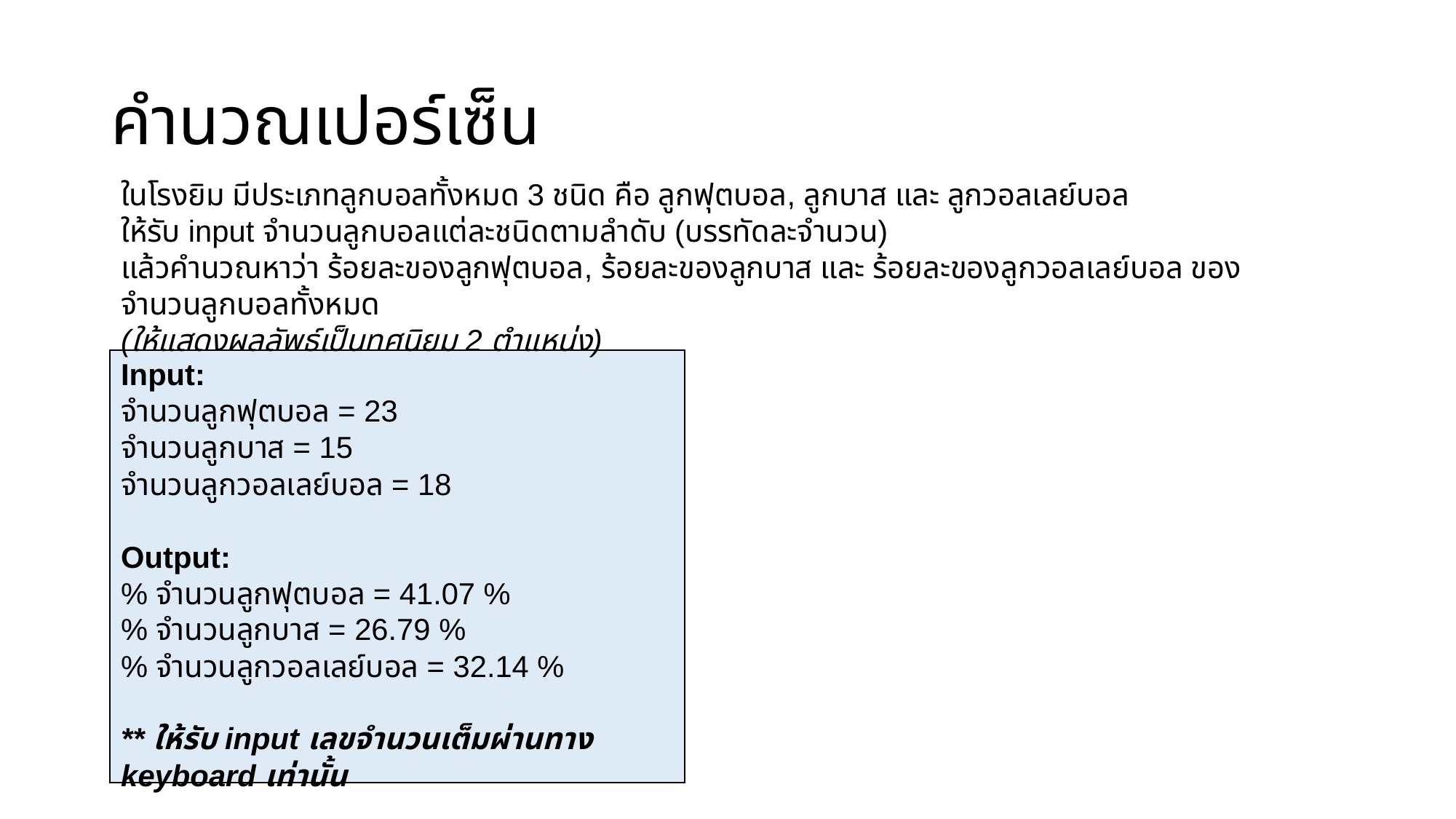

# คำนวณเปอร์เซ็น
ในโรงยิม มีประเภทลูกบอลทั้งหมด 3 ชนิด คือ ลูกฟุตบอล, ลูกบาส และ ลูกวอลเลย์บอล
ให้รับ input จำนวนลูกบอลแต่ละชนิดตามลำดับ (บรรทัดละจำนวน)
แล้วคำนวณหาว่า ร้อยละของลูกฟุตบอล, ร้อยละของลูกบาส และ ร้อยละของลูกวอลเลย์บอล ของจำนวนลูกบอลทั้งหมด
(ให้แสดงผลลัพธ์เป็นทศนิยม 2 ตำแหน่ง)
Input:
จำนวนลูกฟุตบอล = 23
จำนวนลูกบาส = 15
จำนวนลูกวอลเลย์บอล = 18

Output:
% จำนวนลูกฟุตบอล = 41.07 %
% จำนวนลูกบาส = 26.79 %
% จำนวนลูกวอลเลย์บอล = 32.14 %

** ให้รับ input เลขจำนวนเต็มผ่านทาง keyboard เท่านั้น